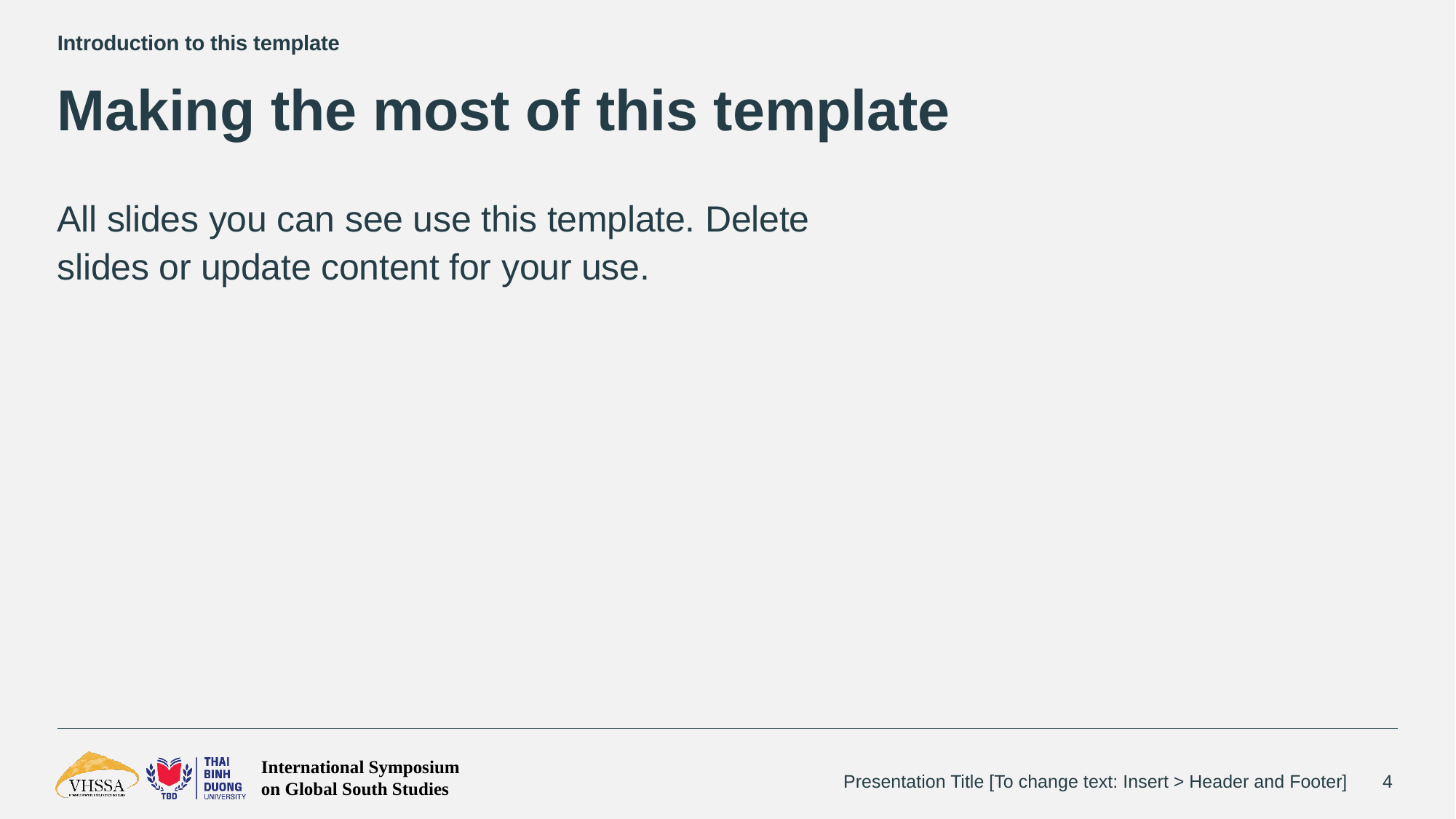

Introduction to this template
# Making the most of this template
All slides you can see use this template. Delete slides or update content for your use.

Presentation Title [To change text: Insert > Header and Footer]
4